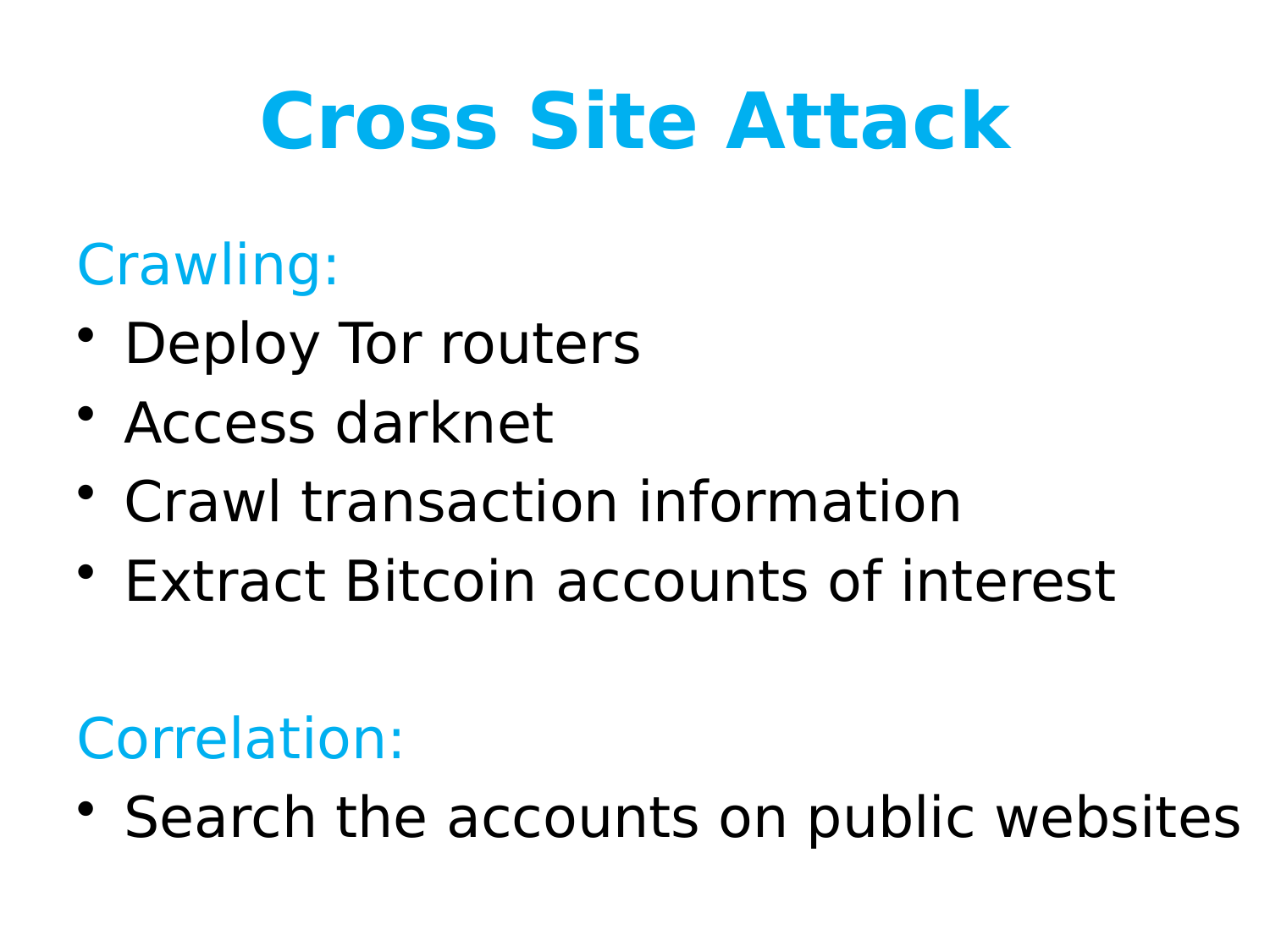

# Cross Site Attack
Crawling:
Deploy Tor routers
Access darknet
Crawl transaction information
Extract Bitcoin accounts of interest

Correlation:
Search the accounts on public websites